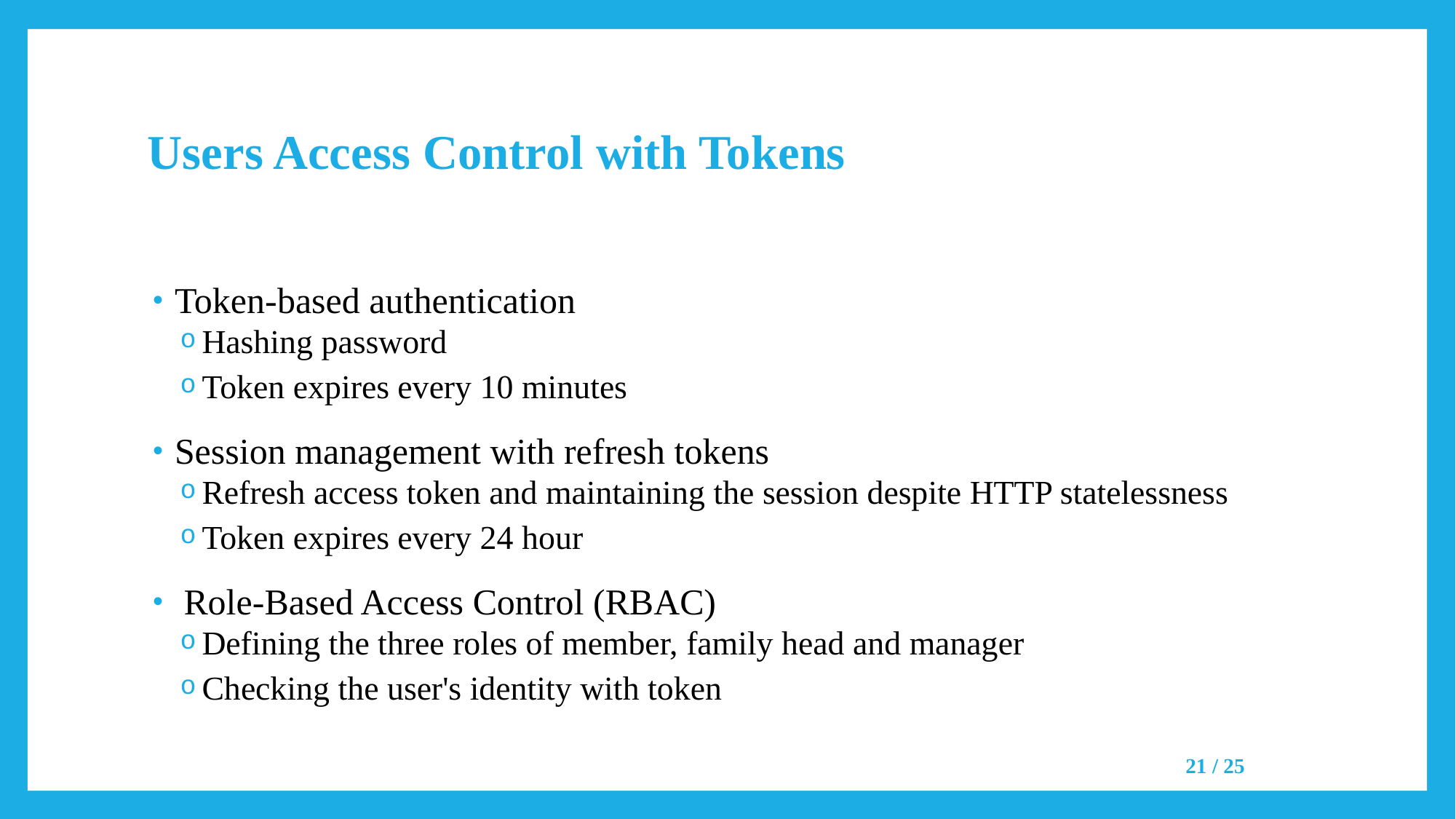

# Users Access Control with Tokens
Token-based authentication
Hashing password
Token expires every 10 minutes
Session management with refresh tokens
Refresh access token and maintaining the session despite HTTP statelessness
Token expires every 24 hour
 Role-Based Access Control (RBAC)
Defining the three roles of member, family head and manager
Checking the user's identity with token
21 / 25